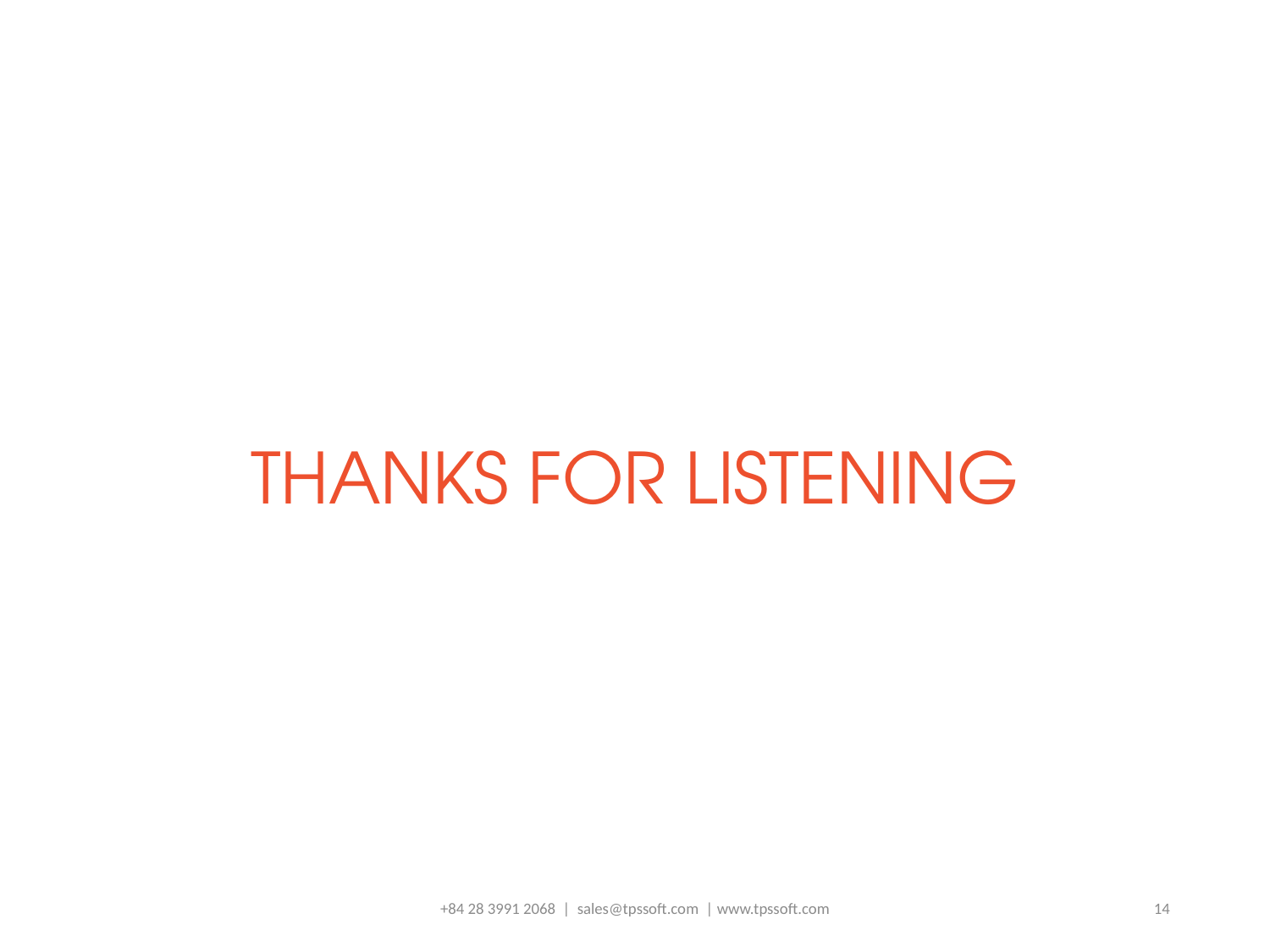

THANKS FOR LISTENING
+84 28 3991 2068  |  sales@tpssoft.com  | www.tpssoft.com
14